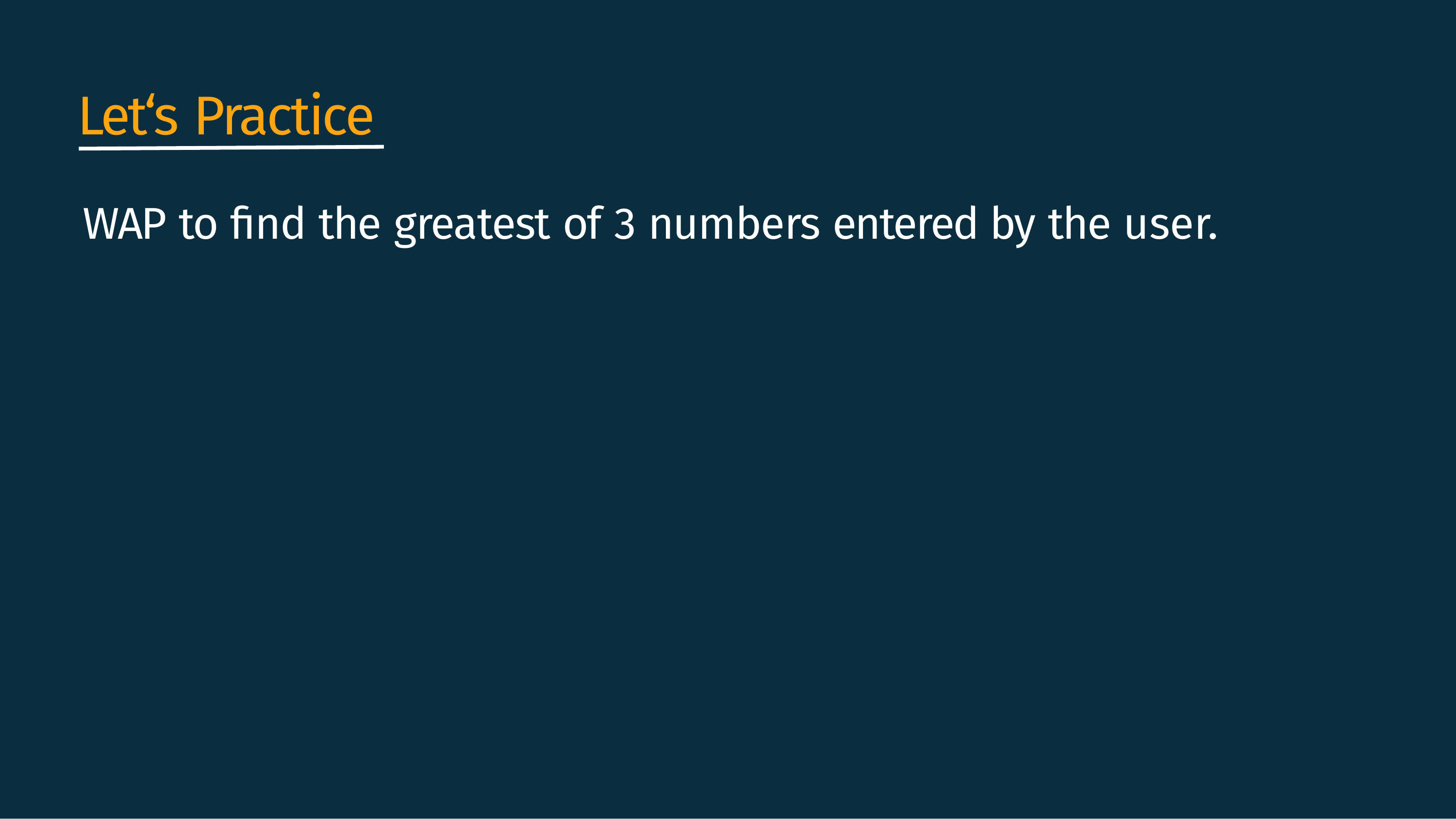

# Let‘s Practice

WAP to find the greatest of 3 numbers entered by the user.